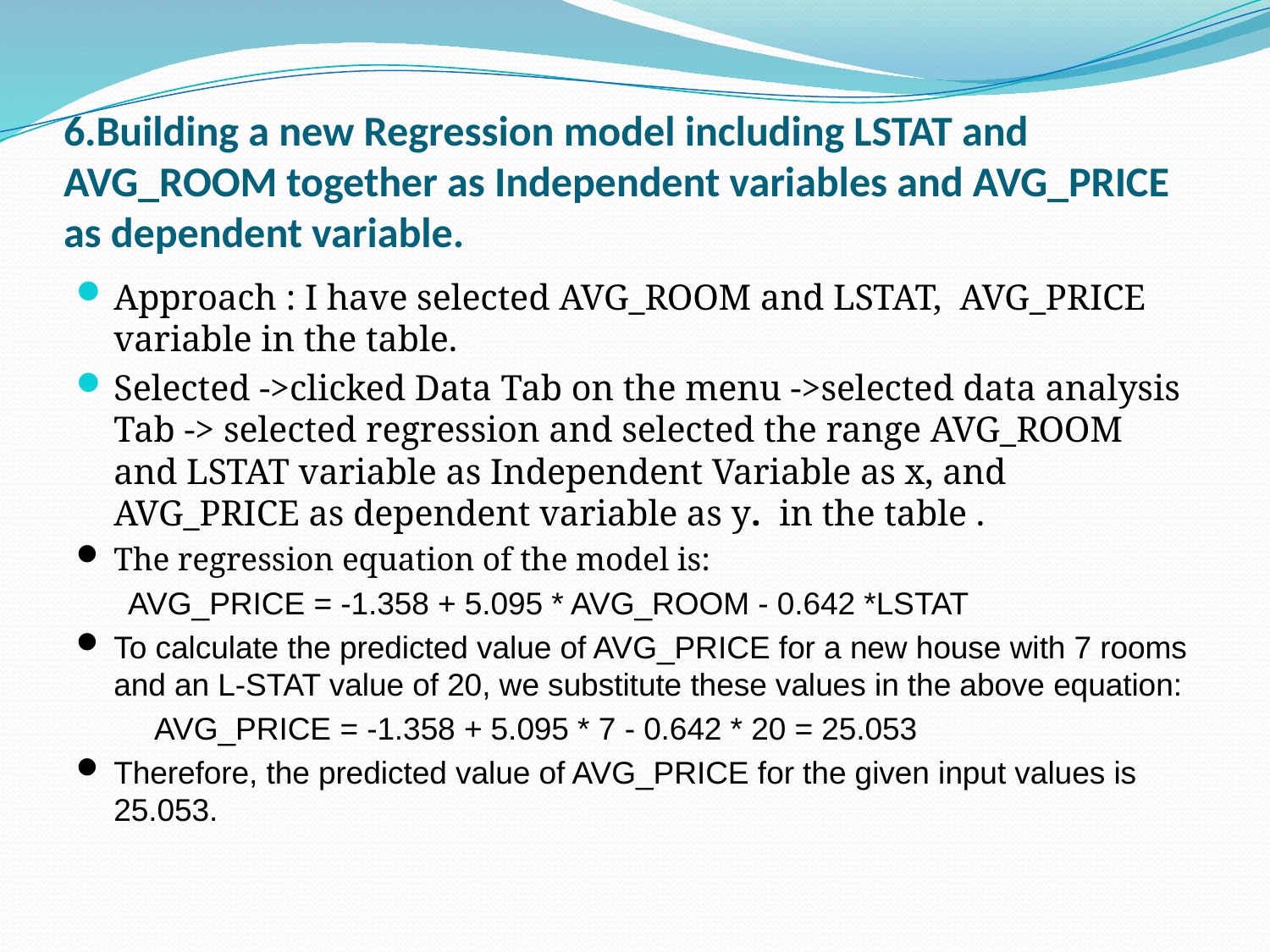

# 6.Building a new Regression model including LSTAT and AVG_ROOM together as Independent variables and AVG_PRICE as dependent variable.
Approach : I have selected AVG_ROOM and LSTAT,  AVG_PRICE variable in the table.
Selected ->clicked Data Tab on the menu ->selected data analysis Tab -> selected regression and selected the range AVG_ROOM and LSTAT variable as Independent Variable as x, and AVG_PRICE as dependent variable as y.  in the table .
The regression equation of the model is:
      AVG_PRICE = -1.358 + 5.095 * AVG_ROOM - 0.642 *LSTAT
To calculate the predicted value of AVG_PRICE for a new house with 7 rooms and an L-STAT value of 20, we substitute these values in the above equation:
         AVG_PRICE = -1.358 + 5.095 * 7 - 0.642 * 20 = 25.053
Therefore, the predicted value of AVG_PRICE for the given input values is 25.053.